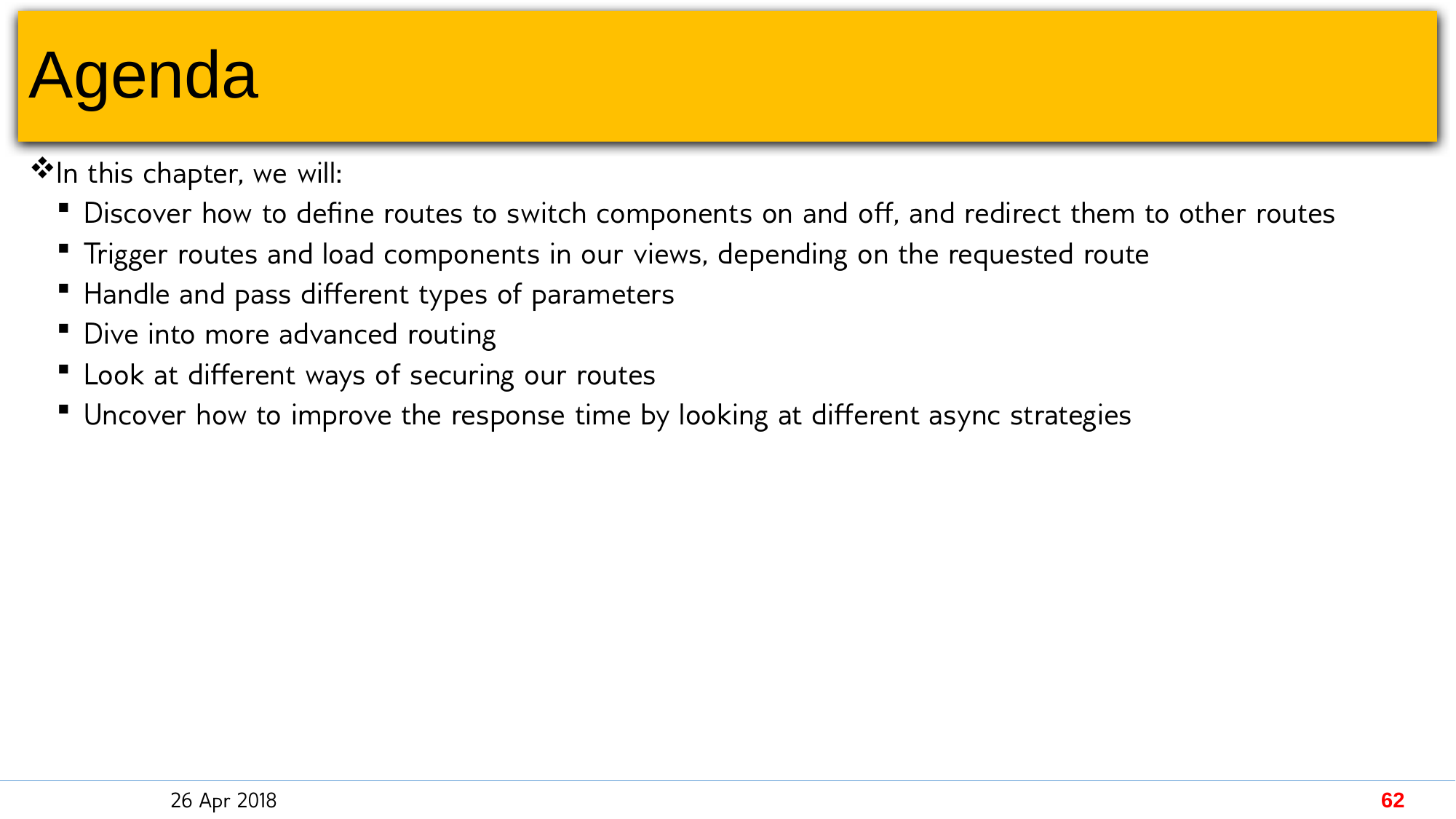

# Agenda
In this chapter, we will:
Discover how to define routes to switch components on and off, and redirect them to other routes
Trigger routes and load components in our views, depending on the requested route
Handle and pass different types of parameters
Dive into more advanced routing
Look at different ways of securing our routes
Uncover how to improve the response time by looking at different async strategies
26 Apr 2018
62